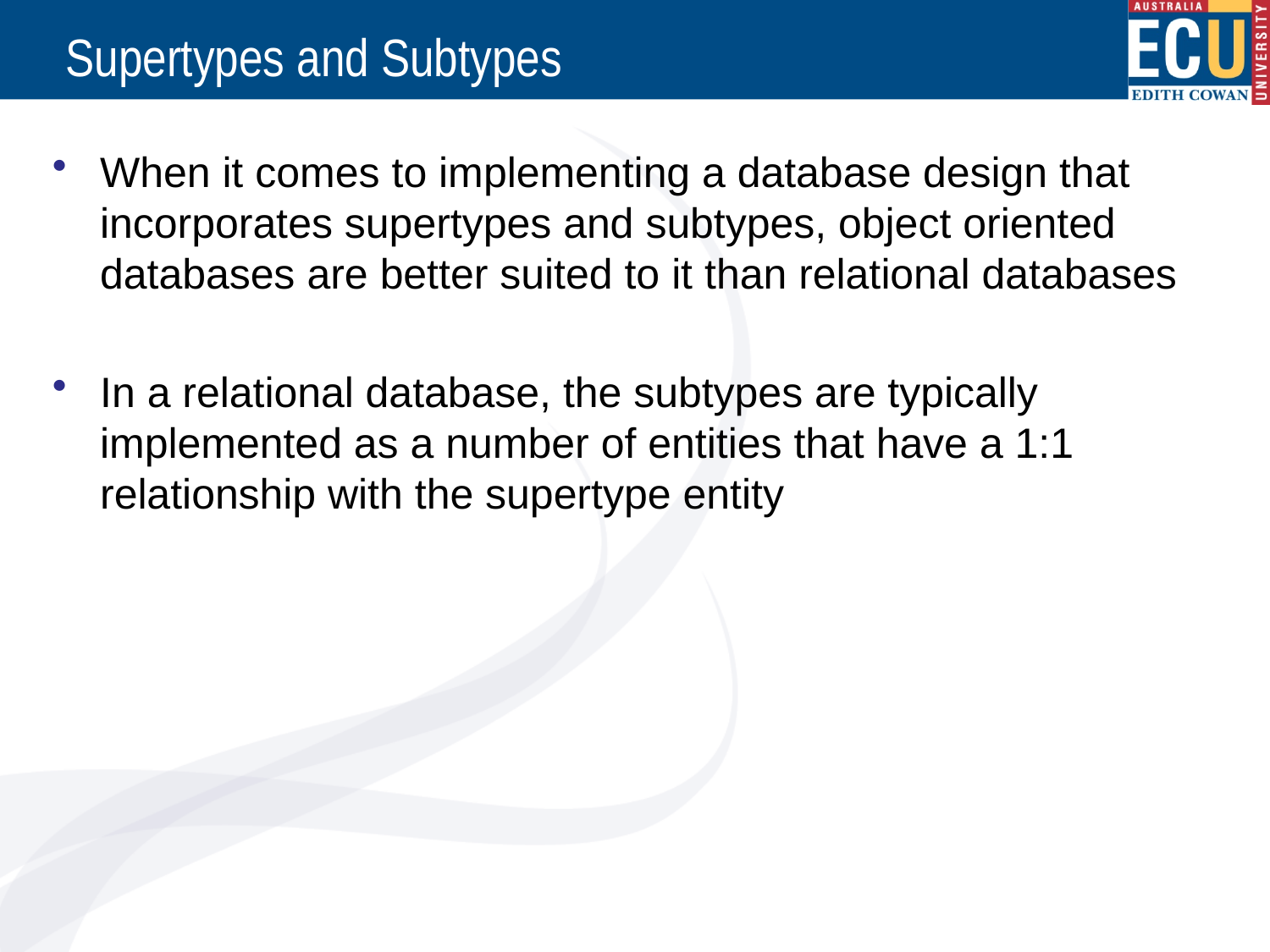

# Supertypes and Subtypes
When it comes to implementing a database design that incorporates supertypes and subtypes, object oriented databases are better suited to it than relational databases

In a relational database, the subtypes are typically implemented as a number of entities that have a 1:1 relationship with the supertype entity